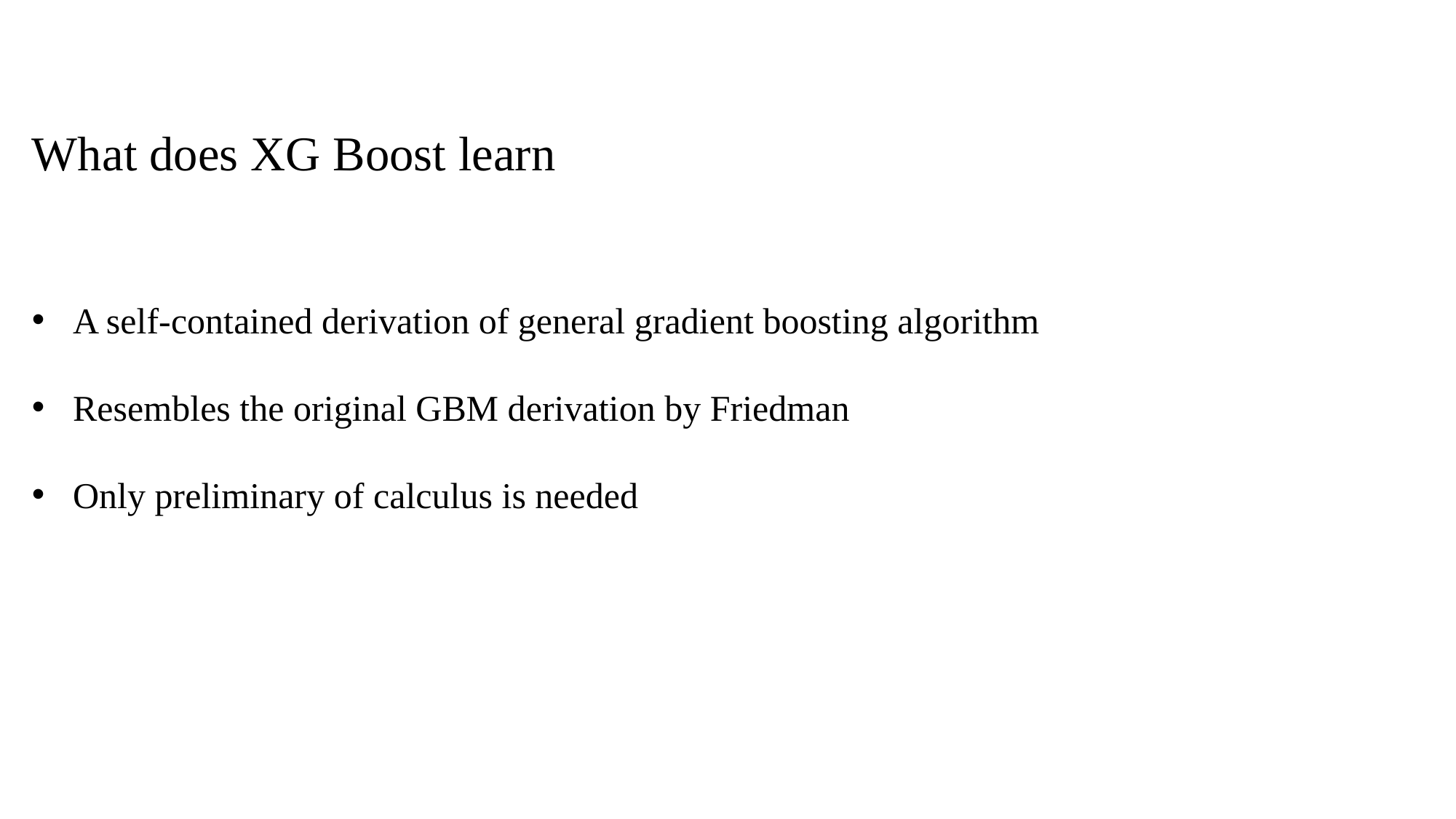

What does XG Boost learn

A self-contained derivation of general gradient boosting algorithm

Resembles the original GBM derivation by Friedman

Only preliminary of calculus is needed